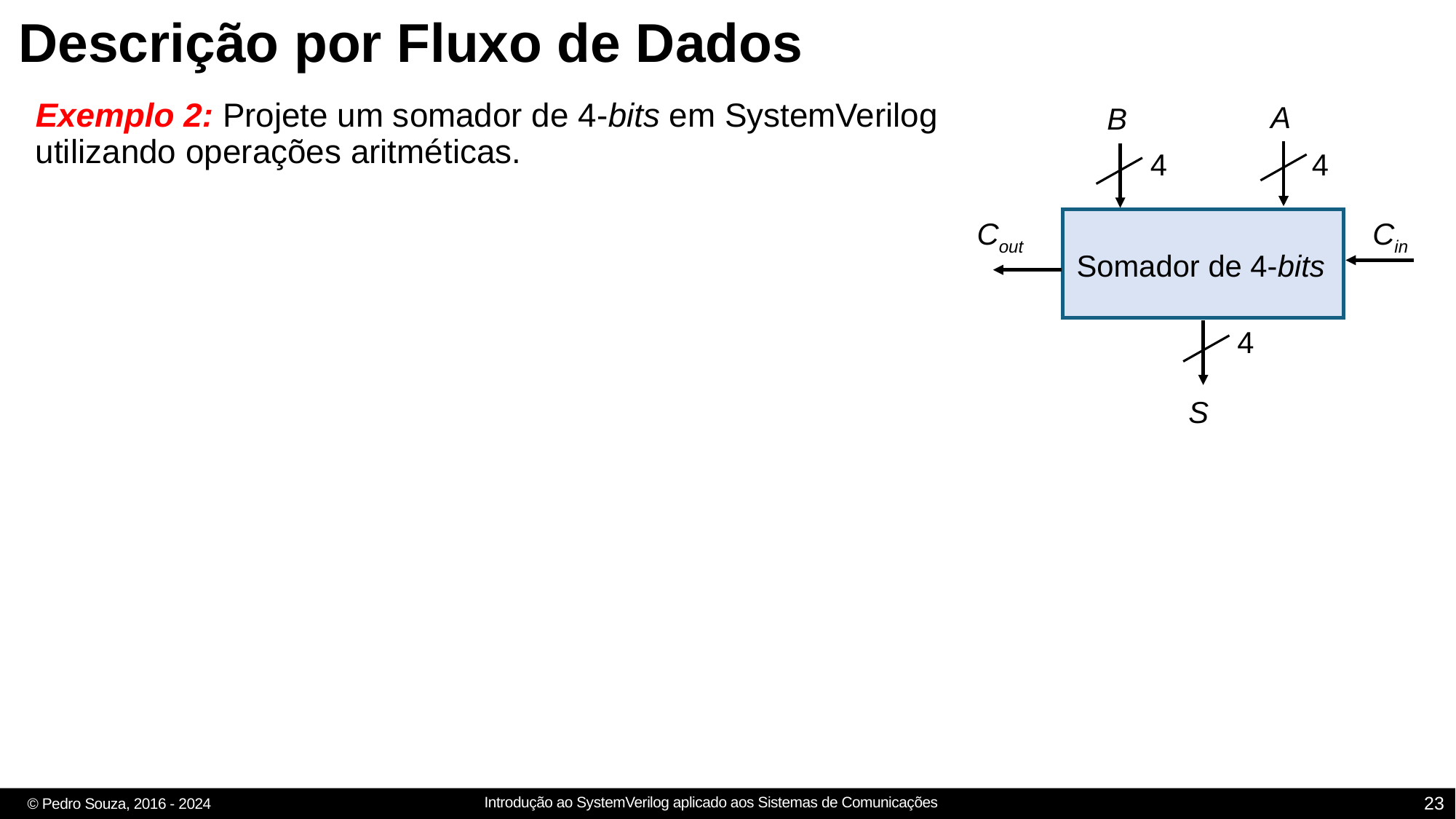

# Descrição por Fluxo de Dados
Exemplo 2: Projete um somador de 4-bits em SystemVerilog utilizando operações aritméticas.
A
B
4
4
Cout

Cin
Somador de 4-bits
4
S
23